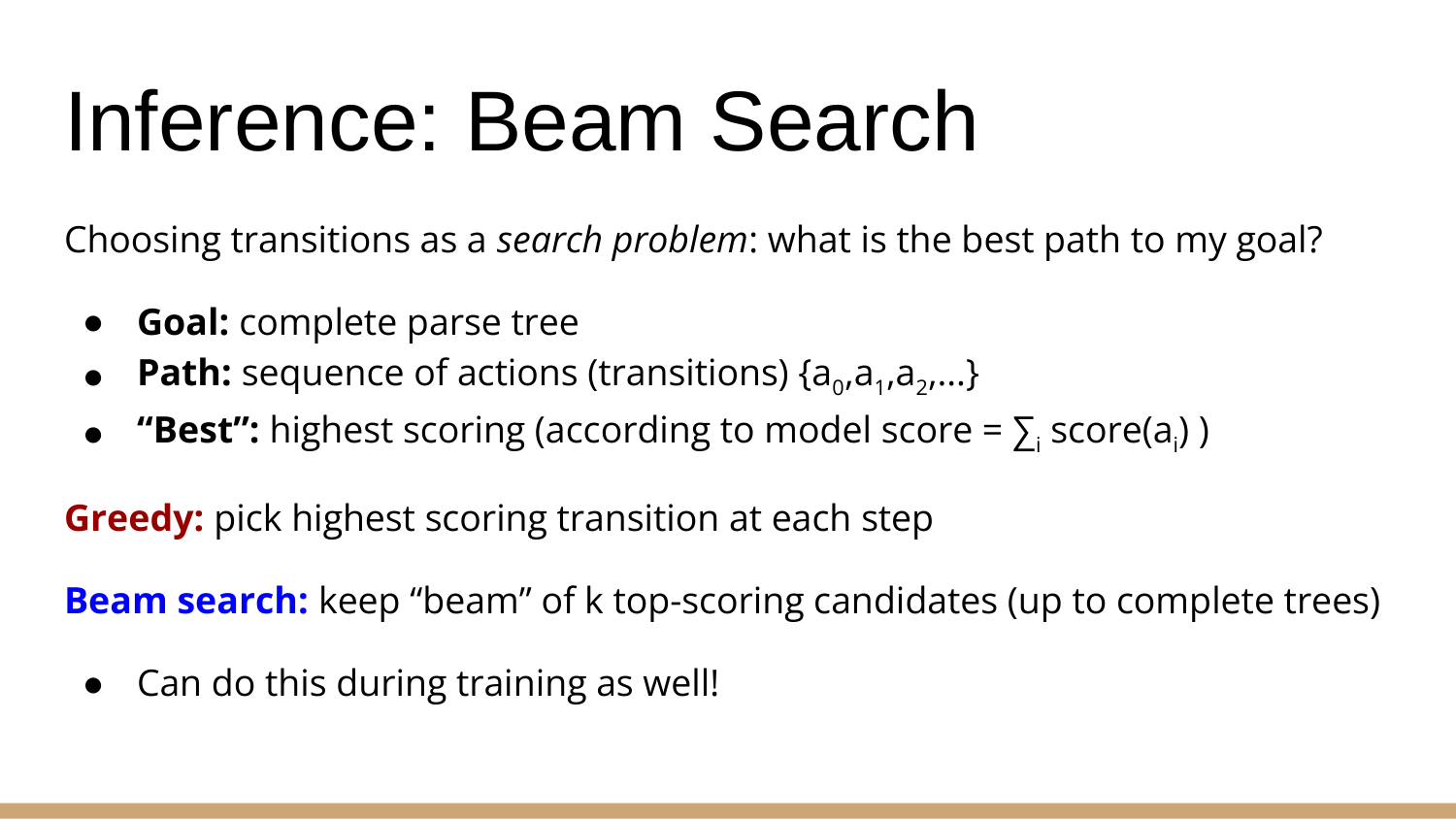

# Inference: Beam Search
Choosing transitions as a search problem: what is the best path to my goal?
Goal: complete parse tree
Path: sequence of actions (transitions) {a0,a1,a2,...}
“Best”: highest scoring (according to model score = ∑i score(ai) )
Greedy: pick highest scoring transition at each step
Beam search: keep “beam” of k top-scoring candidates (up to complete trees)
Can do this during training as well!